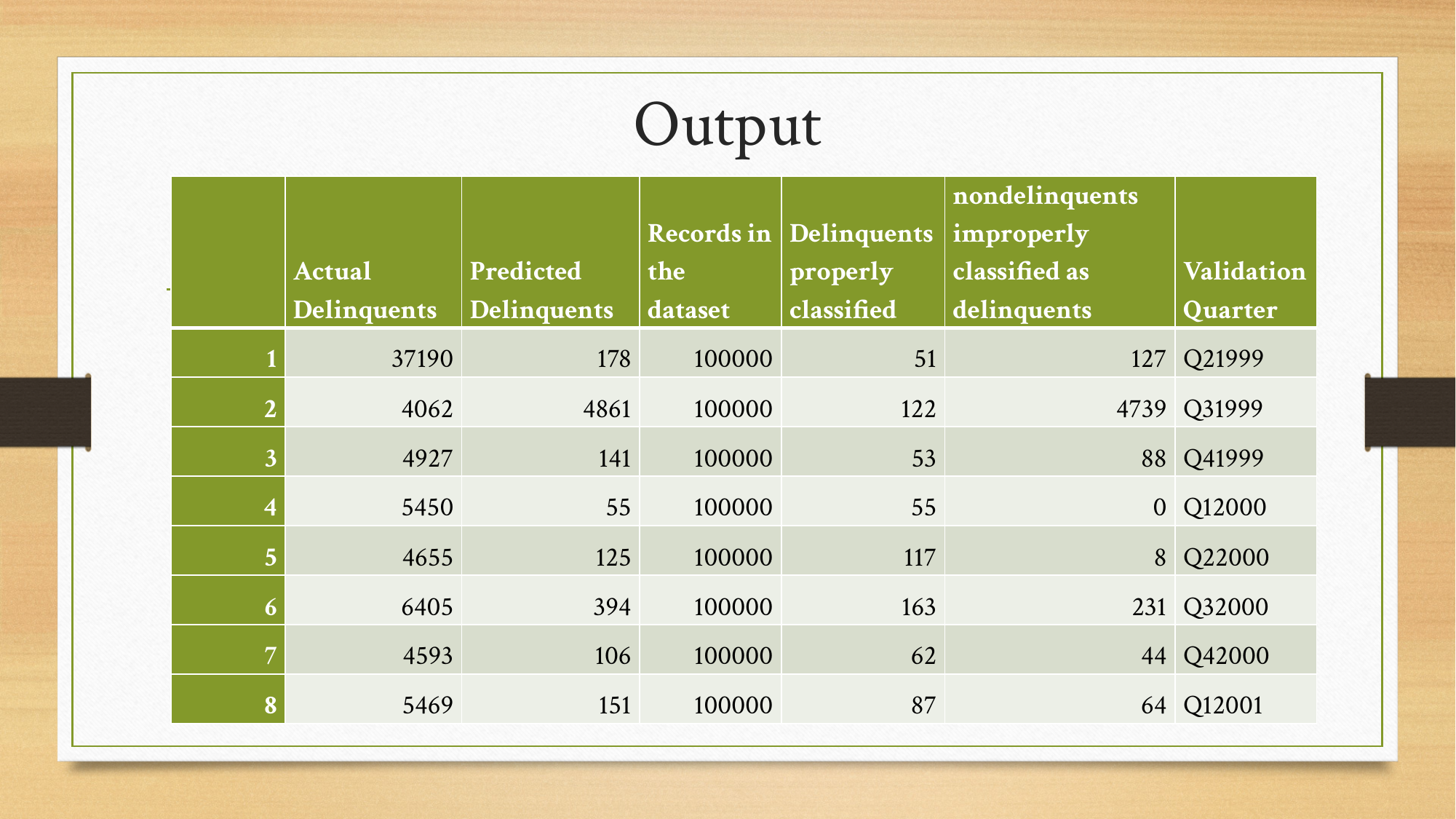

# Output
|  | Actual Delinquents | Predicted Delinquents | Records in the dataset | Delinquents properly classified | nondelinquents improperly classified as delinquents | Validation Quarter |
| --- | --- | --- | --- | --- | --- | --- |
| 1 | 37190 | 178 | 100000 | 51 | 127 | Q21999 |
| 2 | 4062 | 4861 | 100000 | 122 | 4739 | Q31999 |
| 3 | 4927 | 141 | 100000 | 53 | 88 | Q41999 |
| 4 | 5450 | 55 | 100000 | 55 | 0 | Q12000 |
| 5 | 4655 | 125 | 100000 | 117 | 8 | Q22000 |
| 6 | 6405 | 394 | 100000 | 163 | 231 | Q32000 |
| 7 | 4593 | 106 | 100000 | 62 | 44 | Q42000 |
| 8 | 5469 | 151 | 100000 | 87 | 64 | Q12001 |